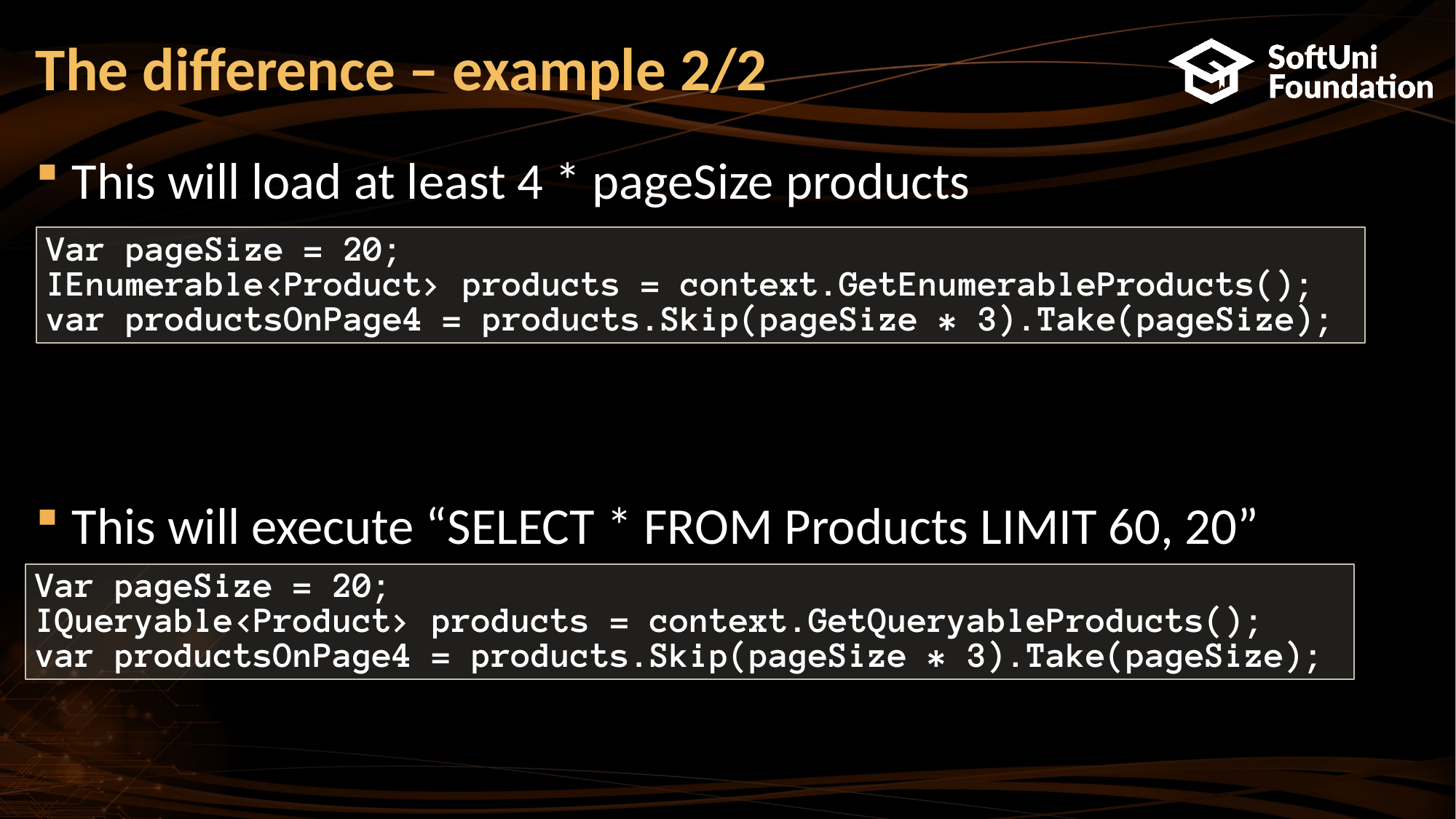

# The difference – example 2/2
This will load at least 4 * pageSize products

This will execute “SELECT * FROM Products LIMIT 60, 20”
Var pageSize = 20;
IEnumerable<Product> products = context.GetEnumerableProducts();
var productsOnPage4 = products.Skip(pageSize * 3).Take(pageSize);
Var pageSize = 20;
IQueryable<Product> products = context.GetQueryableProducts();
var productsOnPage4 = products.Skip(pageSize * 3).Take(pageSize);